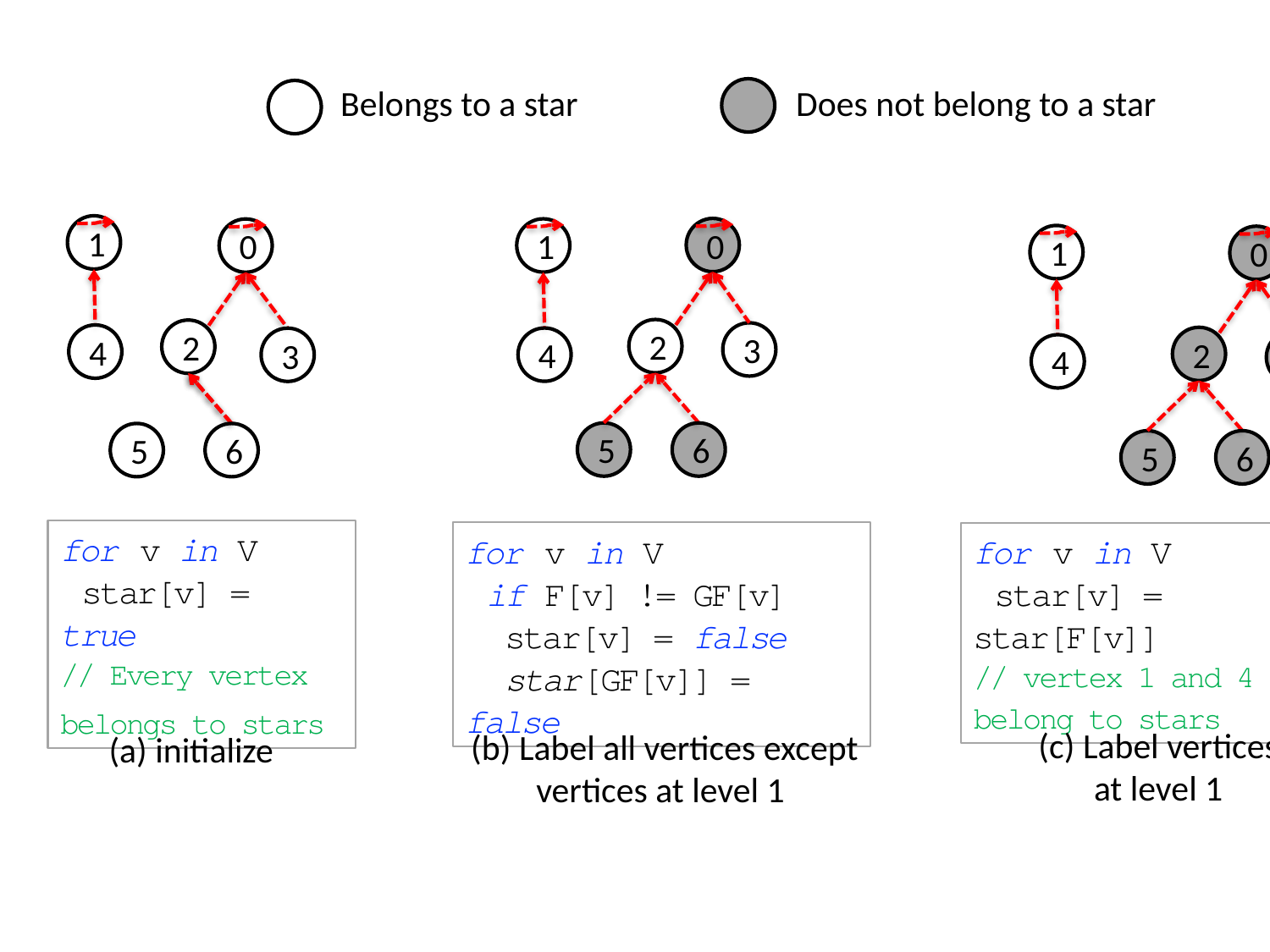

Belongs to a star
Does not belong to a star

1
0
1
4
0
1
4
0
2
2
3
4
2
3
3
5
6
5
6
5
6
for v in V
 star[v] = true
// Every vertex belongs to stars
for v in V
 if F[v] != GF[v]
  star[v] = false
  star[GF[v]] = false
for v in V
 star[v] = star[F[v]]
// vertex 1 and 4
belong to stars
(c) Label vertices
at level 1
(b) Label all vertices except vertices at level 1
(a) initialize